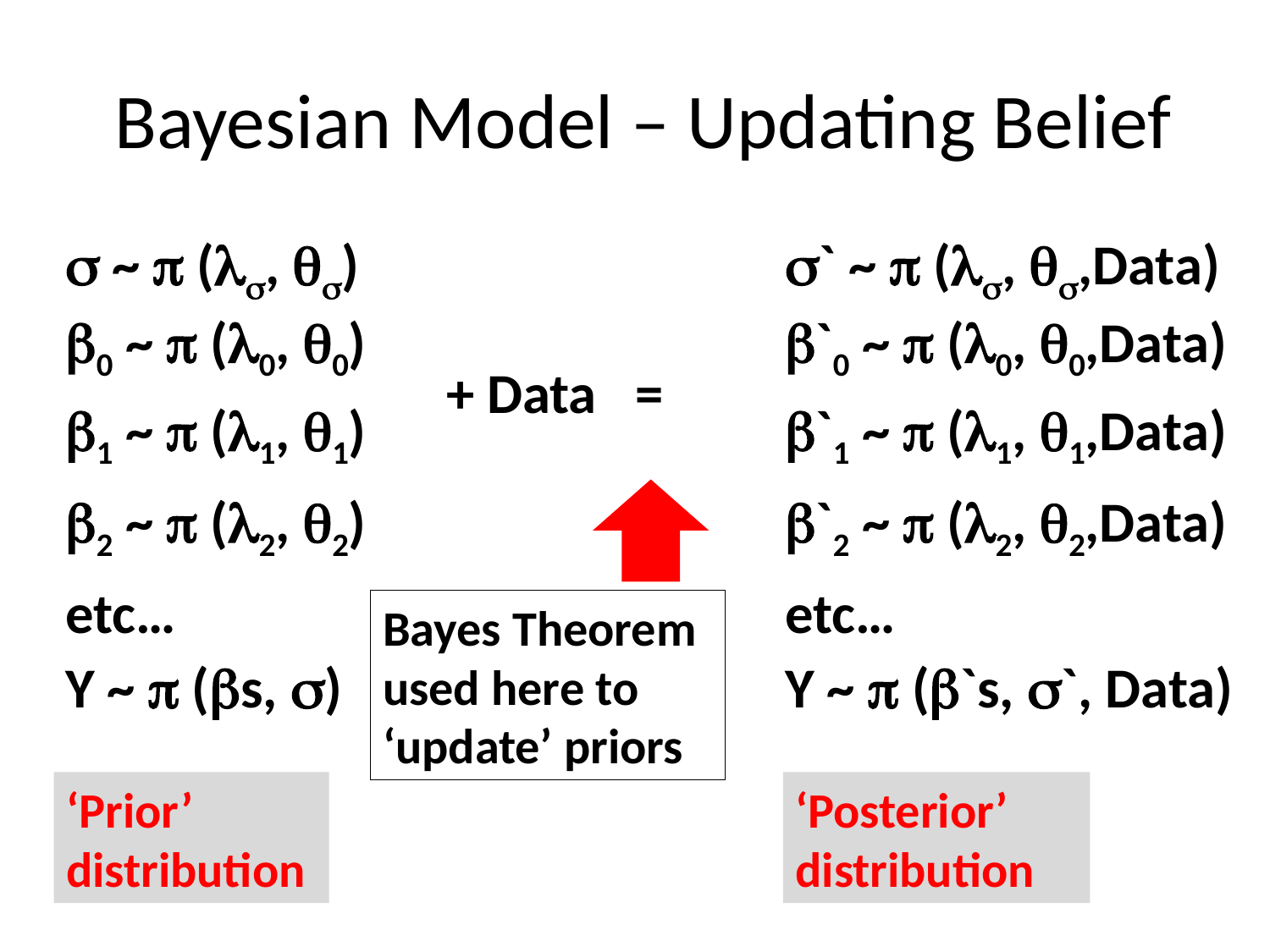

# Bayesian Model – Updating Belief
σ ~ π (λσ, θσ)
σ` ~ π (λσ, θσ,Data)
β0 ~ π (λ0, θ0)
β`0 ~ π (λ0, θ0,Data)
+ Data   =
β1 ~ π (λ1, θ1)
β`1 ~ π (λ1, θ1,Data)

β2 ~ π (λ2, θ2)
β`2 ~ π (λ2, θ2,Data)
etc…
etc…
Bayes Theorem used here to
‘update’ priors
Y ~ π (βs, σ)
Y ~ π (β`s, σ`, Data)
‘Prior’ distribution
‘Posterior’ distribution